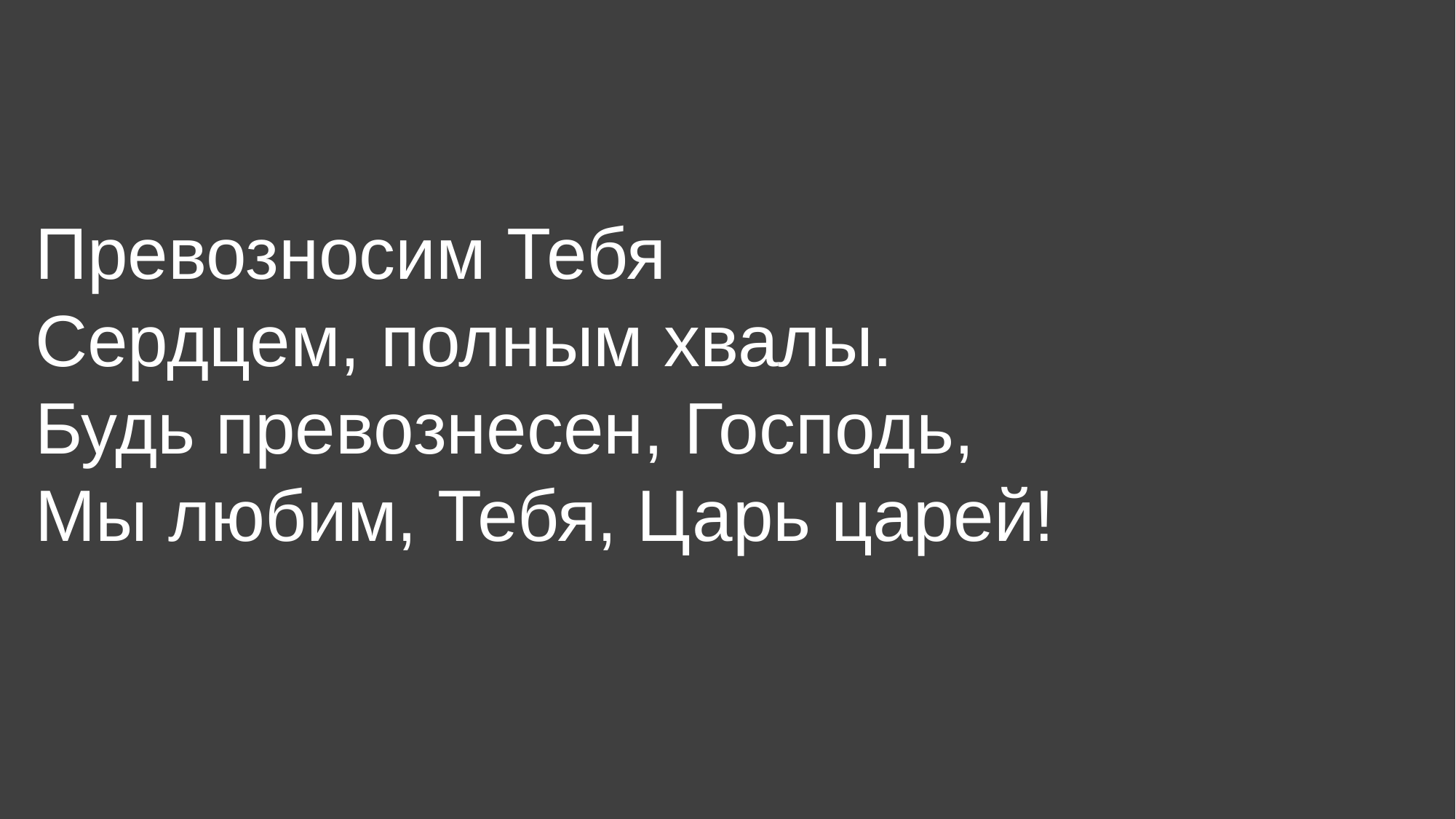

# Превозносим Тебя Сердцем, полным хвалы. Будь превознесен, Господь, Мы любим, Тебя, Царь царей!